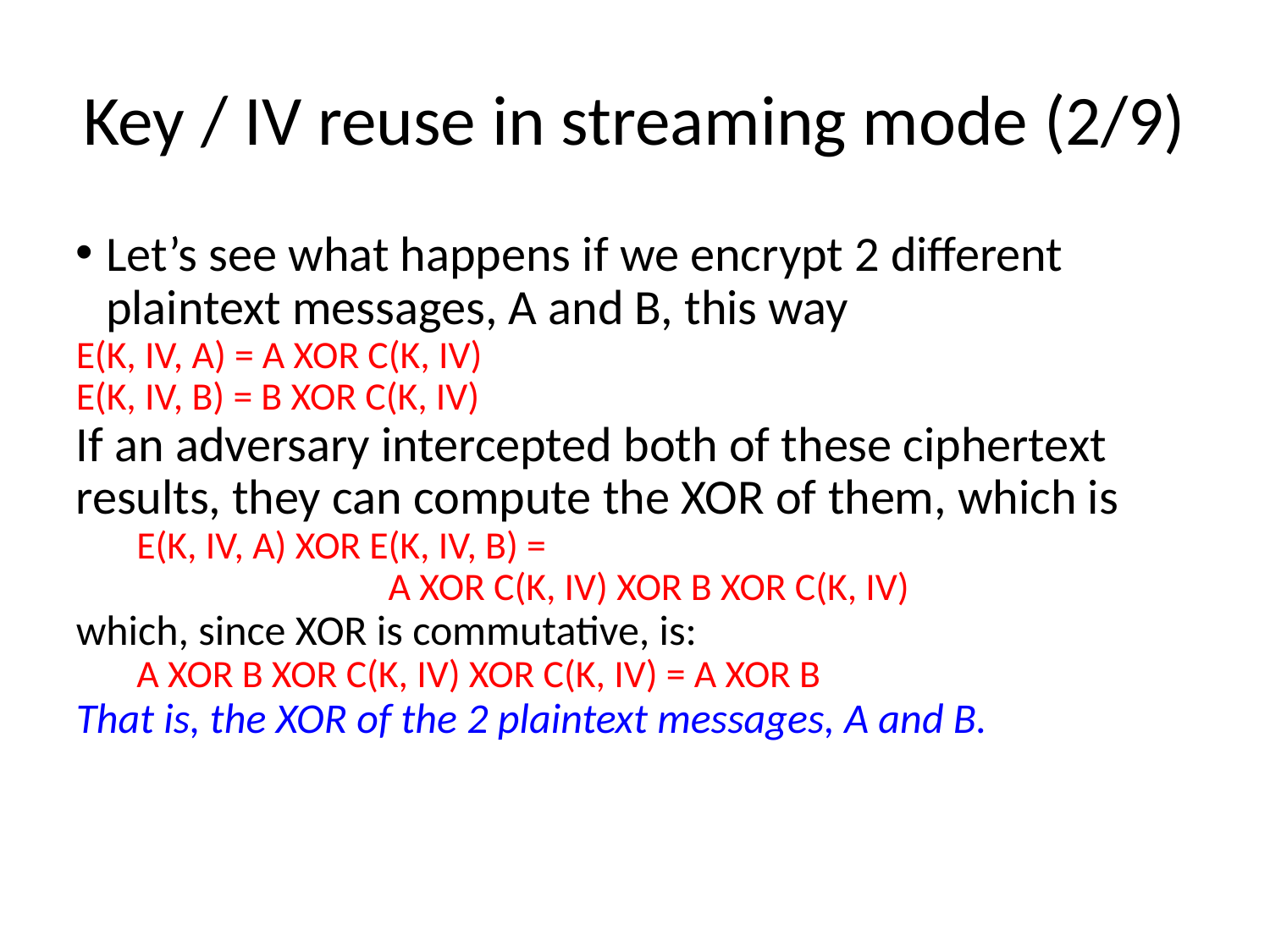

Key / IV reuse in streaming mode (2/9)
Let’s see what happens if we encrypt 2 different plaintext messages, A and B, this way
E(K, IV, A) = A XOR C(K, IV)
E(K, IV, B) = B XOR C(K, IV)
If an adversary intercepted both of these ciphertext results, they can compute the XOR of them, which is
       E(K, IV, A) XOR E(K, IV, B) =
                                    A XOR C(K, IV) XOR B XOR C(K, IV)
which, since XOR is commutative, is:
       A XOR B XOR C(K, IV) XOR C(K, IV) = A XOR B
That is, the XOR of the 2 plaintext messages, A and B.